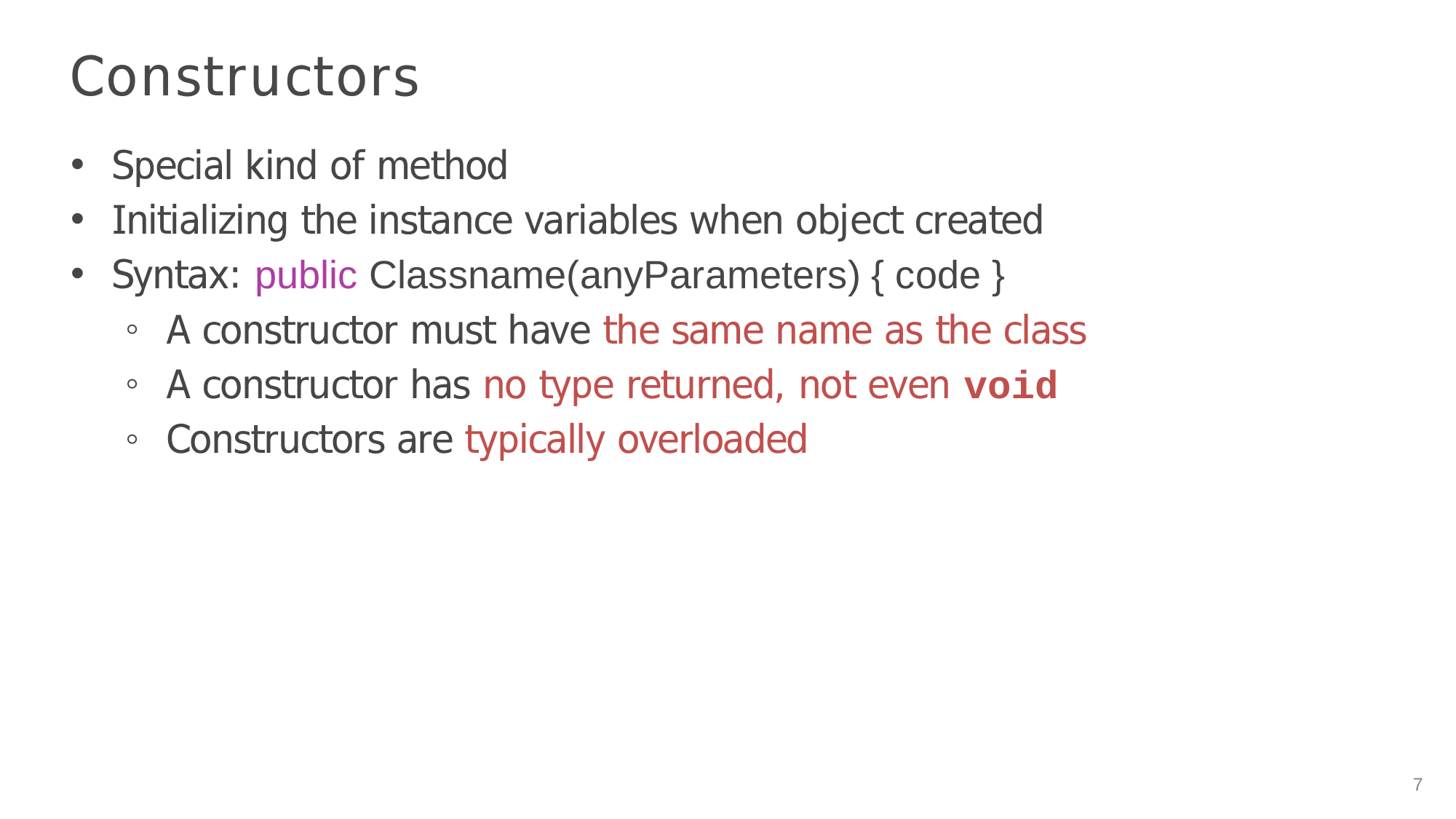

# Constructors
Special kind of method
Initializing the instance variables when object created
Syntax: public Classname(anyParameters) { code }
A constructor must have the same name as the class
A constructor has no type returned, not even void
Constructors are typically overloaded
7